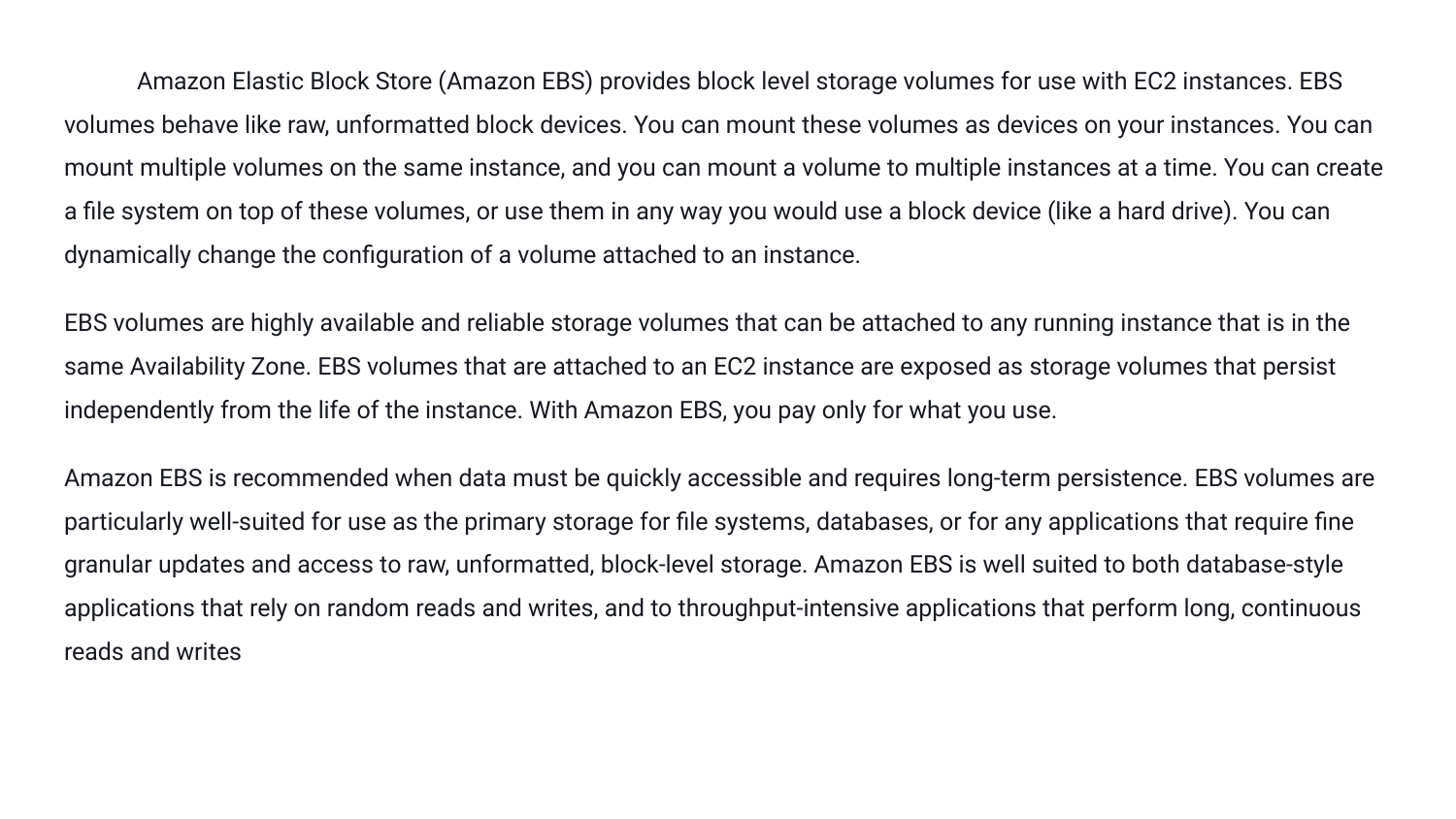

# Amazon Elastic Block Store (Amazon EBS) provides block level storage volumes for use with EC2 instances. EBS volumes behave like raw, unformatted block devices. You can mount these volumes as devices on your instances. You can mount multiple volumes on the same instance, and you can mount a volume to multiple instances at a time. You can create a file system on top of these volumes, or use them in any way you would use a block device (like a hard drive). You can dynamically change the configuration of a volume attached to an instance.
EBS volumes are highly available and reliable storage volumes that can be attached to any running instance that is in the same Availability Zone. EBS volumes that are attached to an EC2 instance are exposed as storage volumes that persist independently from the life of the instance. With Amazon EBS, you pay only for what you use.
Amazon EBS is recommended when data must be quickly accessible and requires long-term persistence. EBS volumes are particularly well-suited for use as the primary storage for file systems, databases, or for any applications that require fine granular updates and access to raw, unformatted, block-level storage. Amazon EBS is well suited to both database-style applications that rely on random reads and writes, and to throughput-intensive applications that perform long, continuous reads and writes